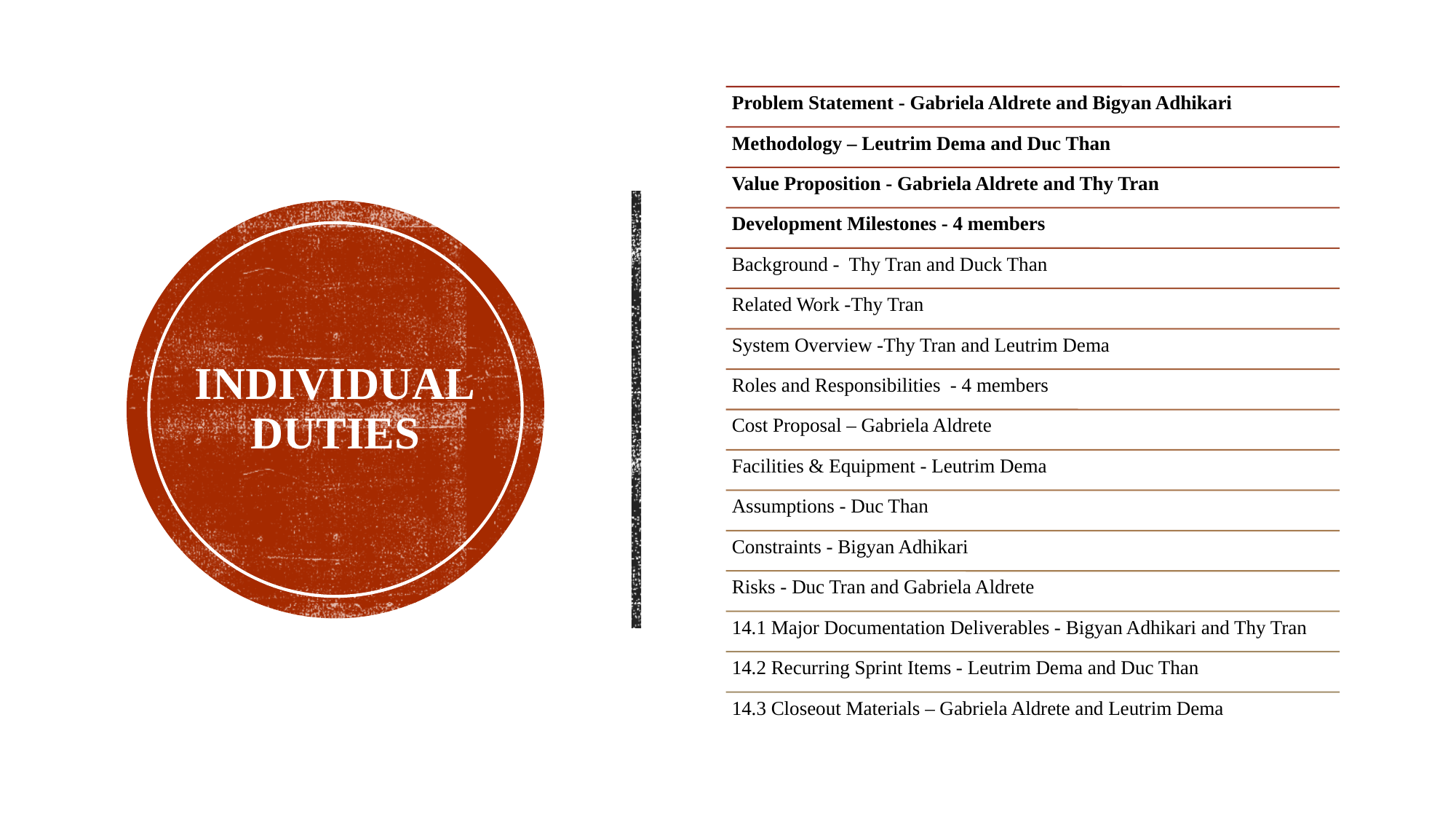

Problem Statement - Gabriela Aldrete and Bigyan Adhikari
Methodology – Leutrim Dema and Duc Than
Value Proposition - Gabriela Aldrete and Thy Tran
Development Milestones - 4 members
Background -  Thy Tran and Duck Than
Related Work -Thy Tran
System Overview -Thy Tran and Leutrim Dema
Roles and Responsibilities  - 4 members
Cost Proposal – Gabriela Aldrete
Facilities & Equipment - Leutrim Dema
Assumptions - Duc Than
Constraints - Bigyan Adhikari
Risks - Duc Tran and Gabriela Aldrete
14.1 Major Documentation Deliverables - Bigyan Adhikari and Thy Tran
14.2 Recurring Sprint Items - Leutrim Dema and Duc Than
14.3 Closeout Materials – Gabriela Aldrete and Leutrim Dema

# Individual duties